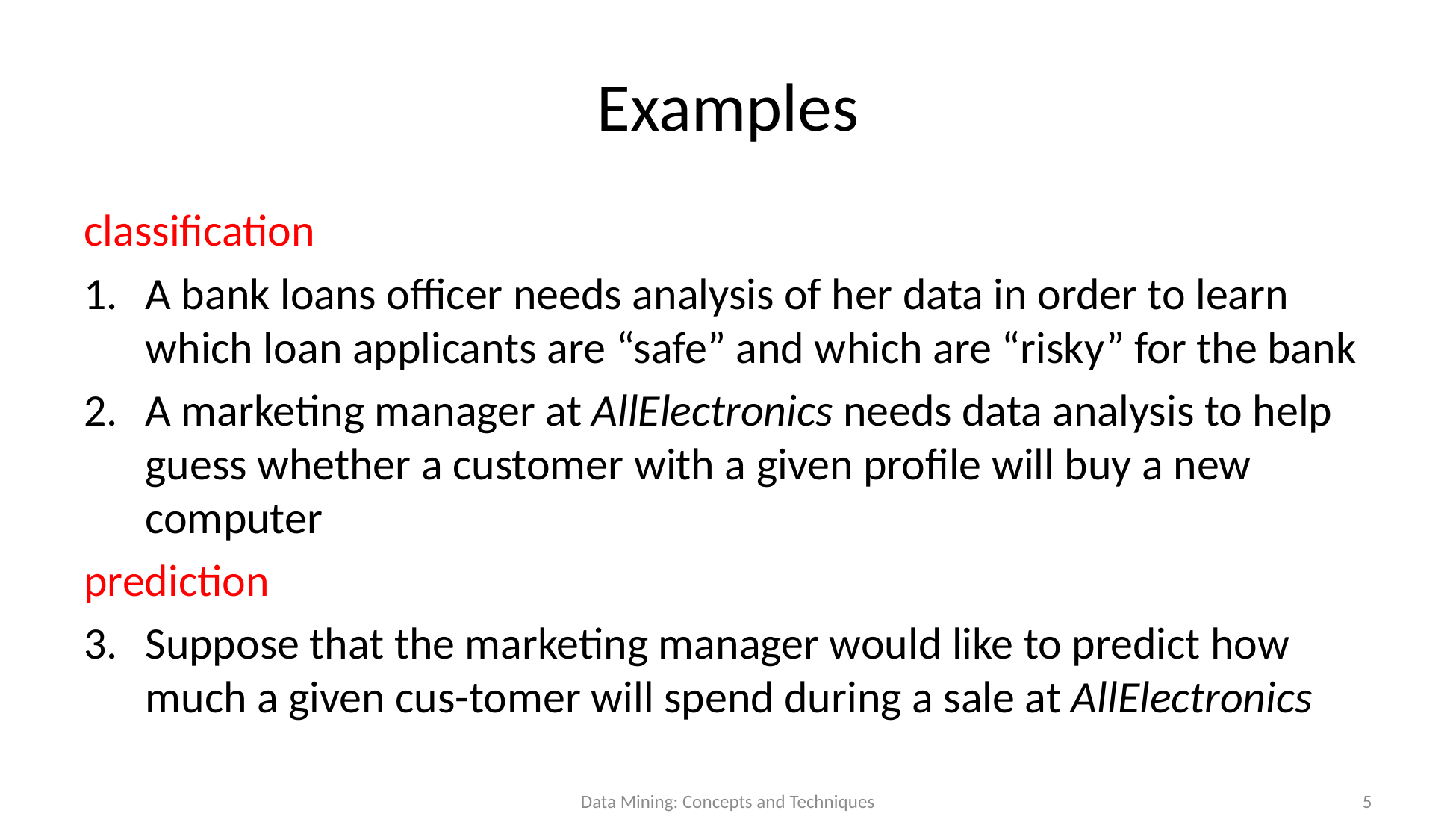

# Examples
classification
A bank loans officer needs analysis of her data in order to learn which loan applicants are “safe” and which are “risky” for the bank
A marketing manager at AllElectronics needs data analysis to help guess whether a customer with a given profile will buy a new computer
prediction
Suppose that the marketing manager would like to predict how much a given cus-tomer will spend during a sale at AllElectronics
Data Mining: Concepts and Techniques
5